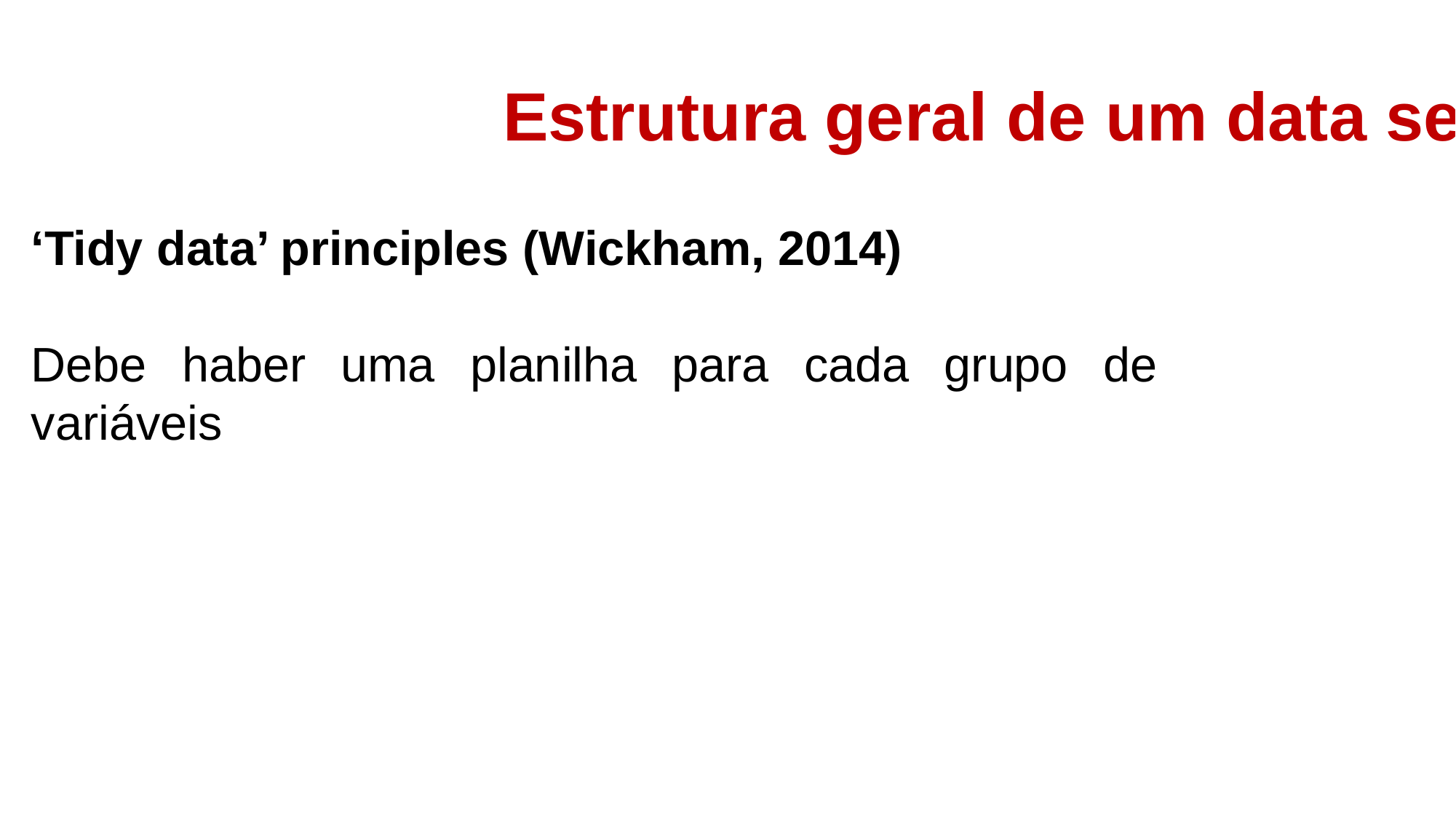

Estrutura geral de um data set
‘Tidy data’ principles (Wickham, 2014)

Debe haber uma planilha para cada grupo de variáveis